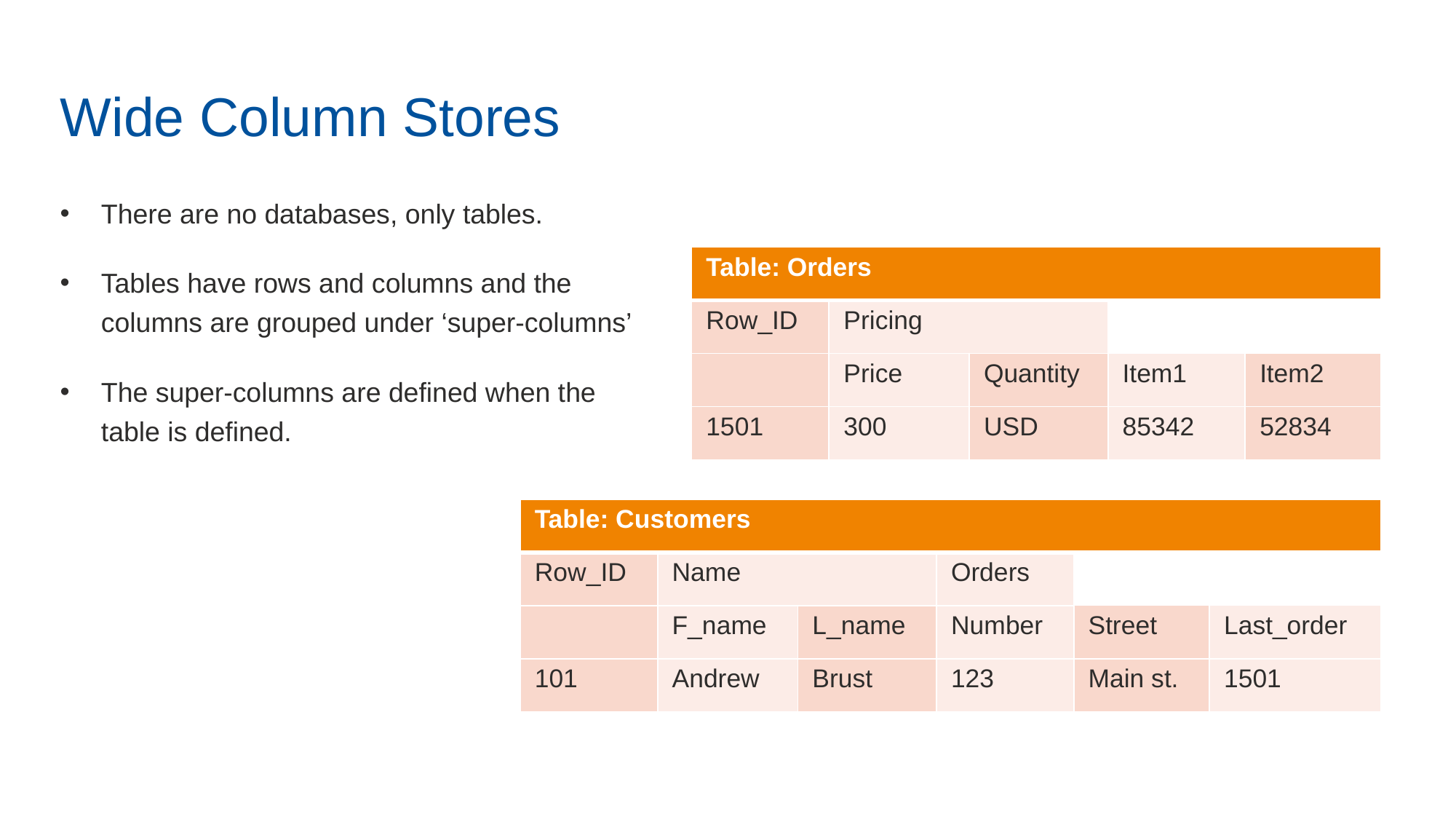

Wide Column Stores
There are no databases, only tables.
Tables have rows and columns and the columns are grouped under ‘super-columns’
The super-columns are defined when the table is defined.
| Table: Orders |  |  |  |  |
| --- | --- | --- | --- | --- |
| Row\_ID | Pricing | Items |  |  |
|  | Price | Quantity | Item1 | Item2 |
| 1501 | 300 | USD | 85342 | 52834 |
| Table: Customers |  |  |  |  |  |
| --- | --- | --- | --- | --- | --- |
| Row\_ID | Name | Address | Orders |  |  |
|  | F\_name | L\_name | Number | Street | Last\_order |
| 101 | Andrew | Brust | 123 | Main st. | 1501 |